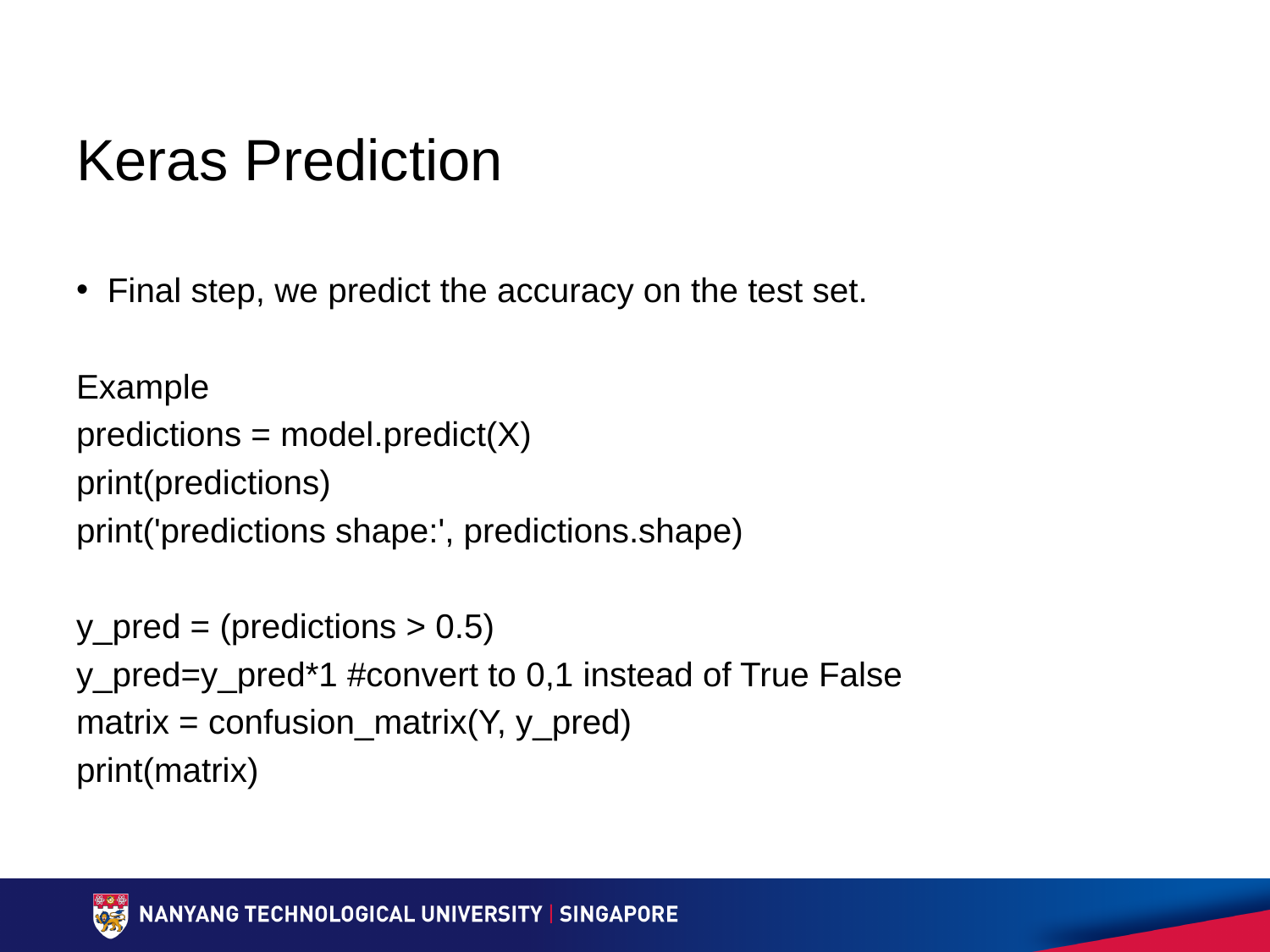

# Keras Prediction
Final step, we predict the accuracy on the test set.

Example
predictions = model.predict(X)
print(predictions)
print('predictions shape:', predictions.shape)

y_pred = (predictions > 0.5)
y_pred=y_pred*1 #convert to 0,1 instead of True False
matrix = confusion_matrix(Y, y_pred)
print(matrix)